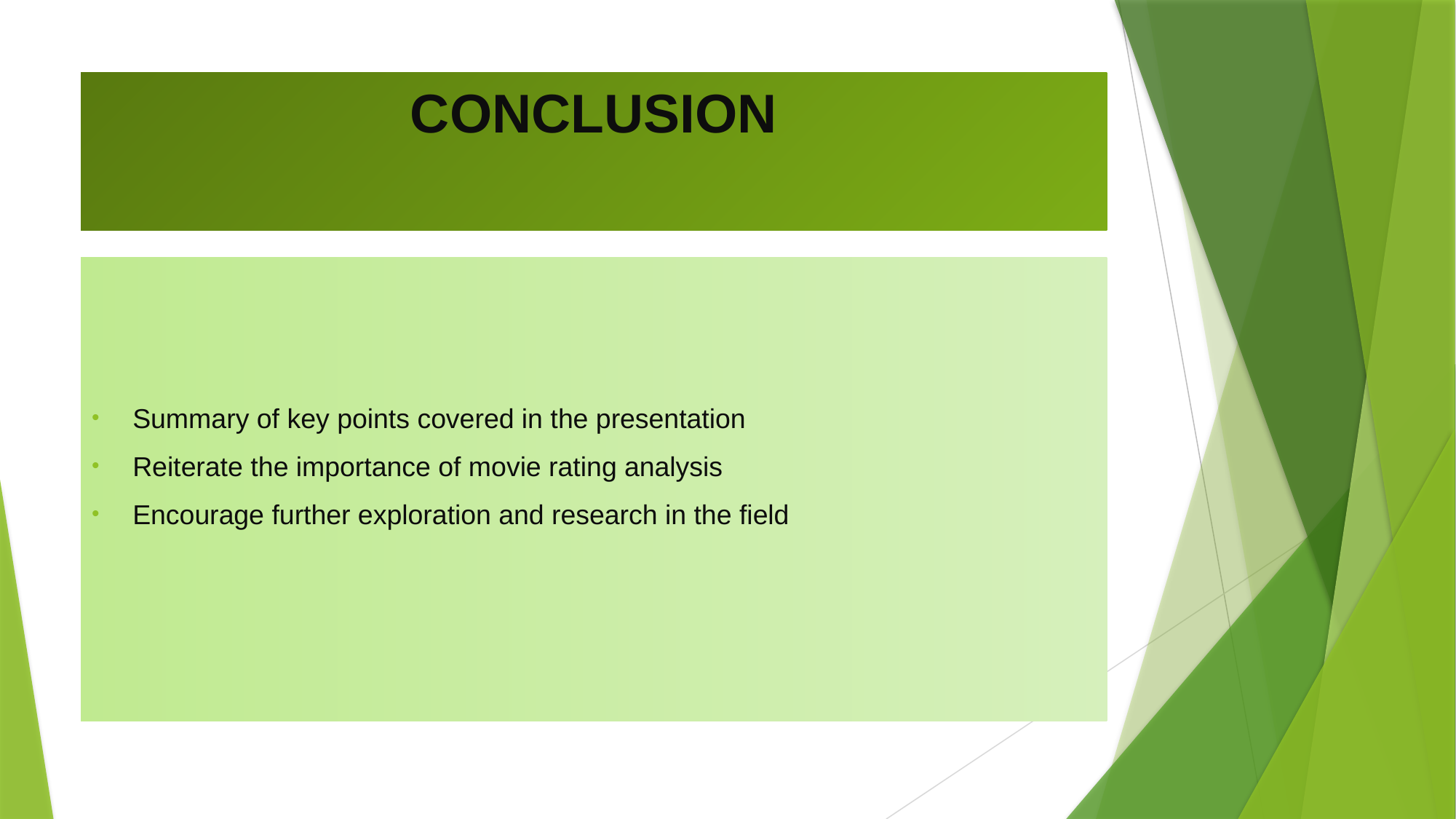

# CONCLUSION
Summary of key points covered in the presentation
Reiterate the importance of movie rating analysis
Encourage further exploration and research in the field